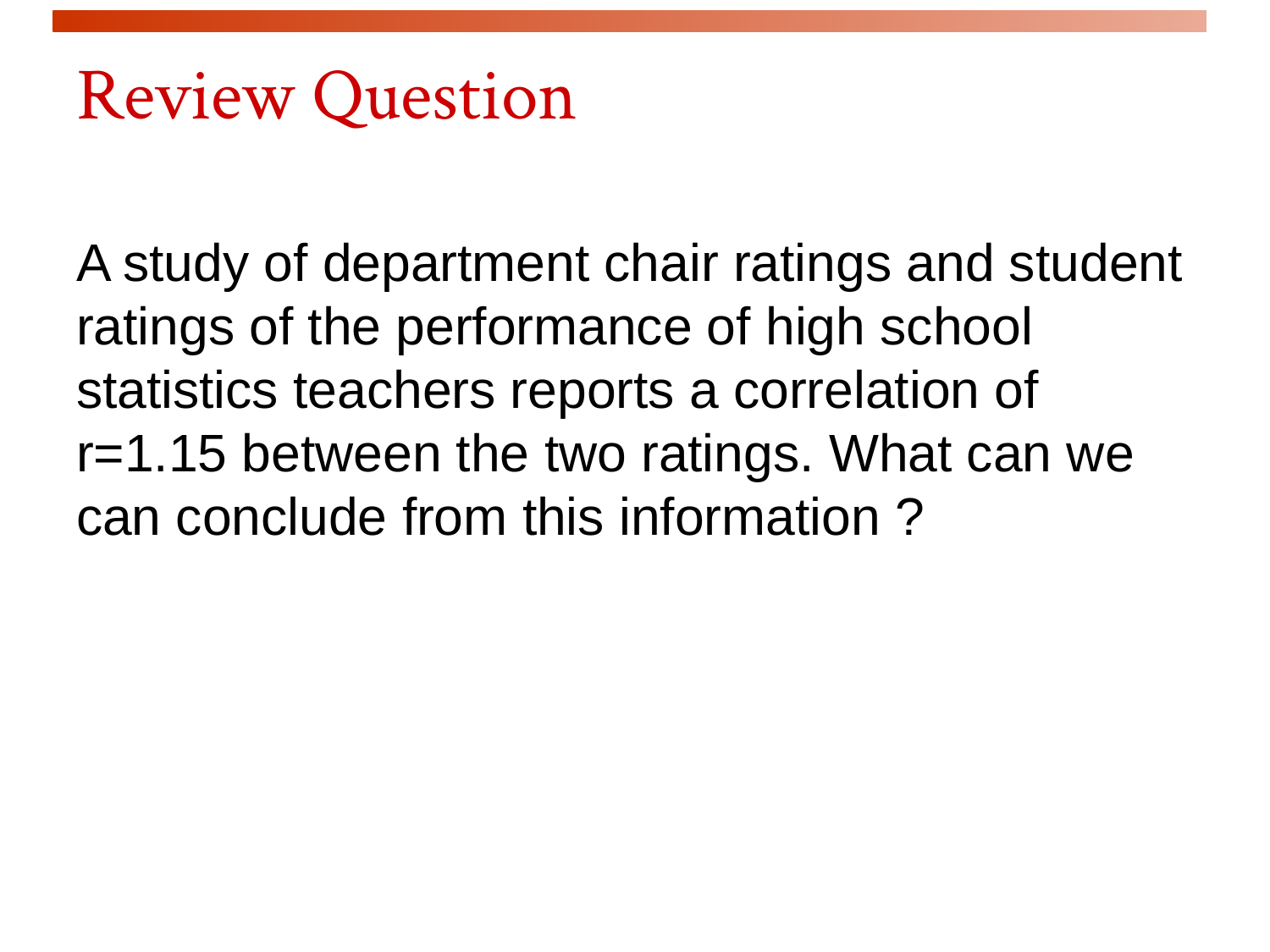

# Review Question
A study of department chair ratings and student ratings of the performance of high school statistics teachers reports a correlation of r=1.15 between the two ratings. What can we can conclude from this information ?